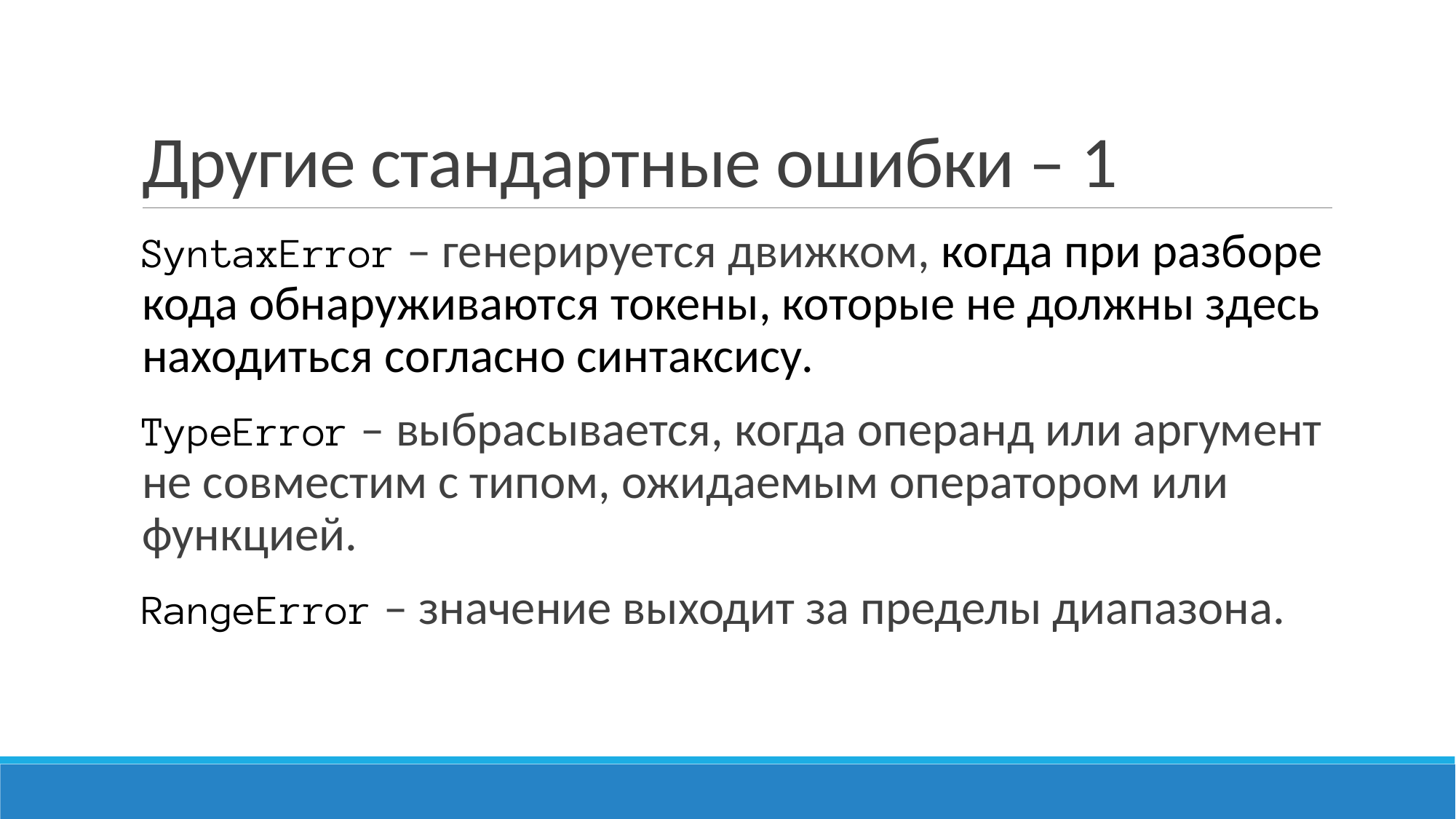

# Другие стандартные ошибки – 1
SyntaxError – генерируется движком, когда при разборе кода обнаруживаются токены, которые не должны здесь находиться согласно синтаксису.
TypeError – выбрасывается, когда операнд или аргумент не совместим с типом, ожидаемым оператором или функцией.
RangeError – значение выходит за пределы диапазона.